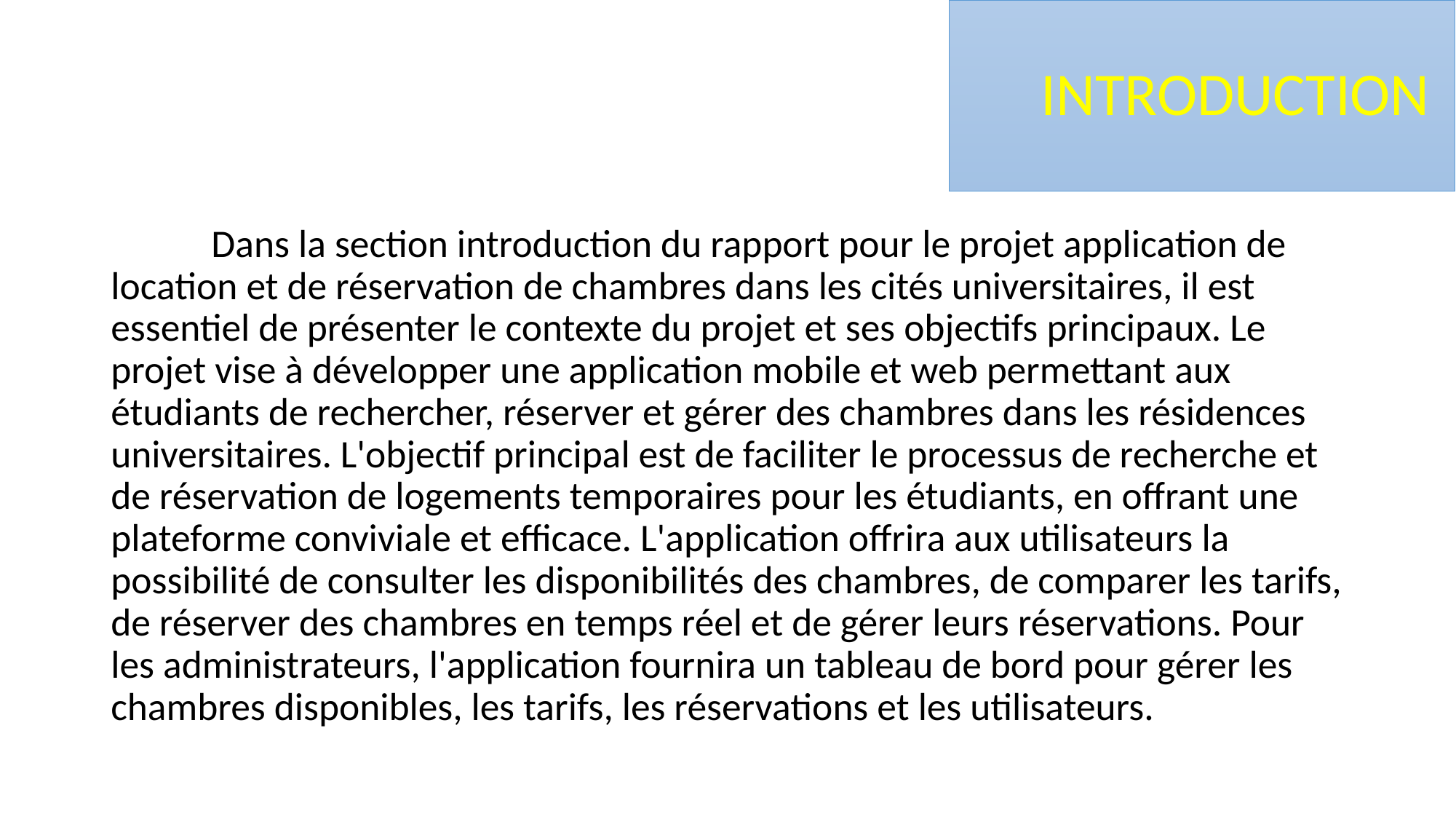

# INTRODUCTION
	Dans la section introduction du rapport pour le projet application de location et de réservation de chambres dans les cités universitaires, il est essentiel de présenter le contexte du projet et ses objectifs principaux. Le projet vise à développer une application mobile et web permettant aux étudiants de rechercher, réserver et gérer des chambres dans les résidences universitaires. L'objectif principal est de faciliter le processus de recherche et de réservation de logements temporaires pour les étudiants, en offrant une plateforme conviviale et efficace. L'application offrira aux utilisateurs la possibilité de consulter les disponibilités des chambres, de comparer les tarifs, de réserver des chambres en temps réel et de gérer leurs réservations. Pour les administrateurs, l'application fournira un tableau de bord pour gérer les chambres disponibles, les tarifs, les réservations et les utilisateurs.